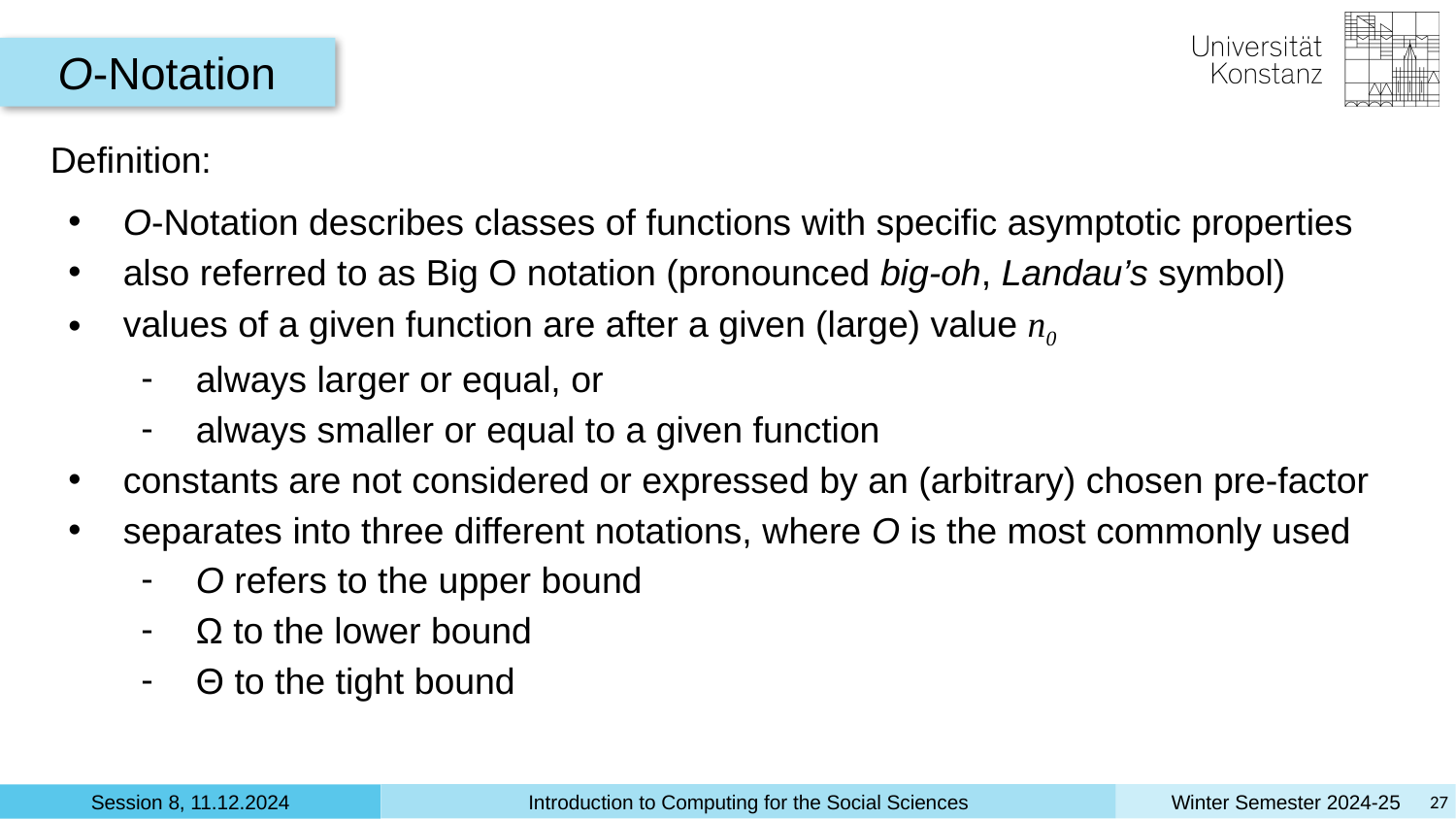

O-Notation
Definition:
O-Notation describes classes of functions with specific asymptotic properties
also referred to as Big O notation (pronounced big-oh, Landau’s symbol)
values of a given function are after a given (large) value n0
always larger or equal, or
always smaller or equal to a given function
constants are not considered or expressed by an (arbitrary) chosen pre-factor
separates into three different notations, where O is the most commonly used
O refers to the upper bound
Ω to the lower bound
Θ to the tight bound